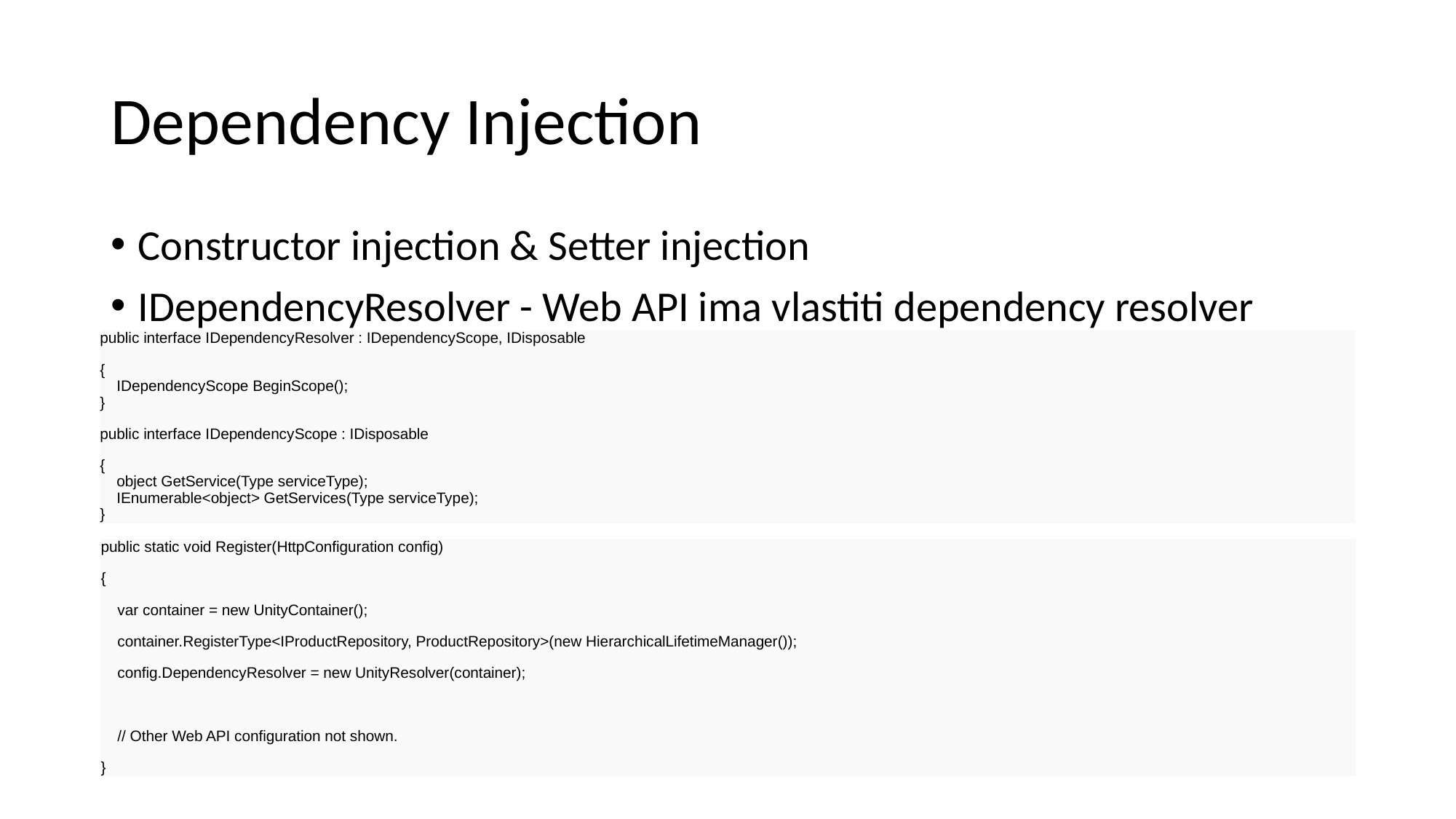

# Dependency Injection
Constructor injection & Setter injection
IDependencyResolver - Web API ima vlastiti dependency resolver

public interface IDependencyResolver : IDependencyScope, IDisposable
{
    IDependencyScope BeginScope();
}
public interface IDependencyScope : IDisposable
{
    object GetService(Type serviceType);
    IEnumerable<object> GetServices(Type serviceType);
}
public static void Register(HttpConfiguration config)
{
    var container = new UnityContainer();
    container.RegisterType<IProductRepository, ProductRepository>(new HierarchicalLifetimeManager());
    config.DependencyResolver = new UnityResolver(container);

    // Other Web API configuration not shown.
}